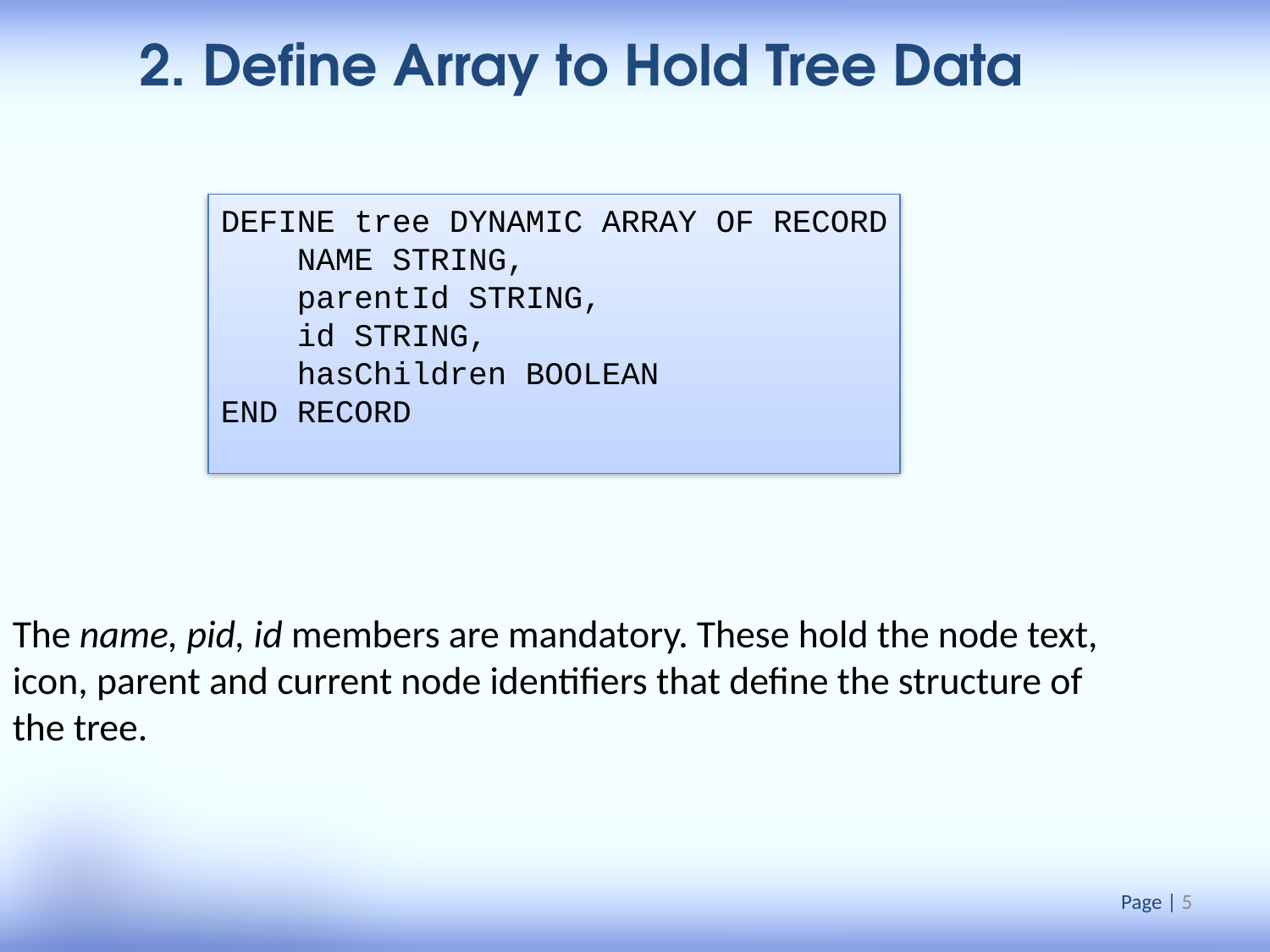

2. Define Array to Hold Tree Data
DEFINE tree DYNAMIC ARRAY OF RECORD
    NAME STRING,
    parentId STRING,
    id STRING,
    hasChildren BOOLEAN
END RECORD

The name, pid, id members are mandatory. These hold the node text, icon, parent and current node identifiers that define the structure of the tree.